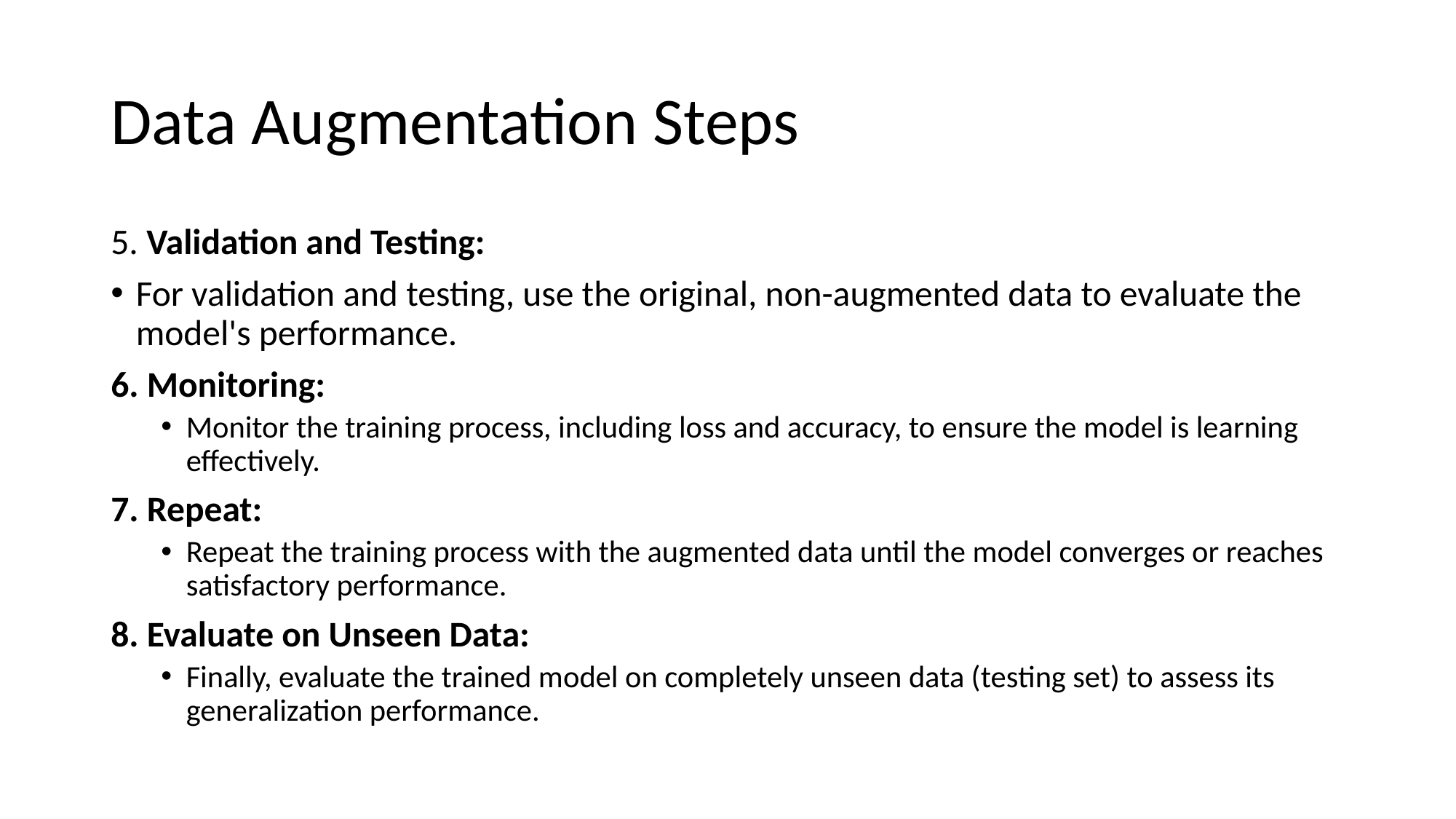

# Data Augmentation Steps
5. Validation and Testing:
For validation and testing, use the original, non-augmented data to evaluate the model's performance.
6. Monitoring:
Monitor the training process, including loss and accuracy, to ensure the model is learning effectively.
7. Repeat:
Repeat the training process with the augmented data until the model converges or reaches satisfactory performance.
8. Evaluate on Unseen Data:
Finally, evaluate the trained model on completely unseen data (testing set) to assess its generalization performance.